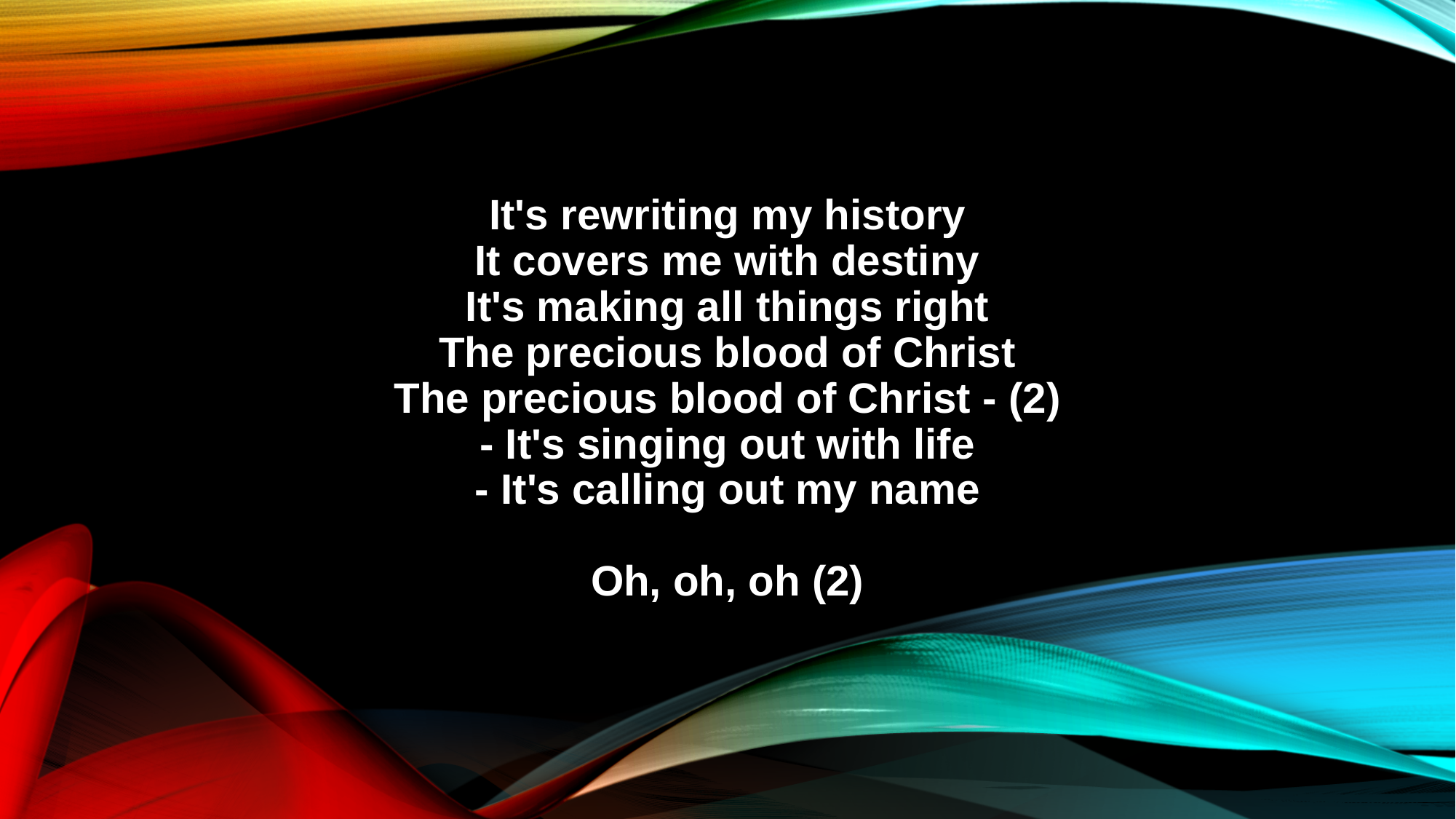

It's rewriting my history
It covers me with destiny
It's making all things right
The precious blood of Christ
The precious blood of Christ - (2)
- It's singing out with life
- It's calling out my name
Oh, oh, oh (2)